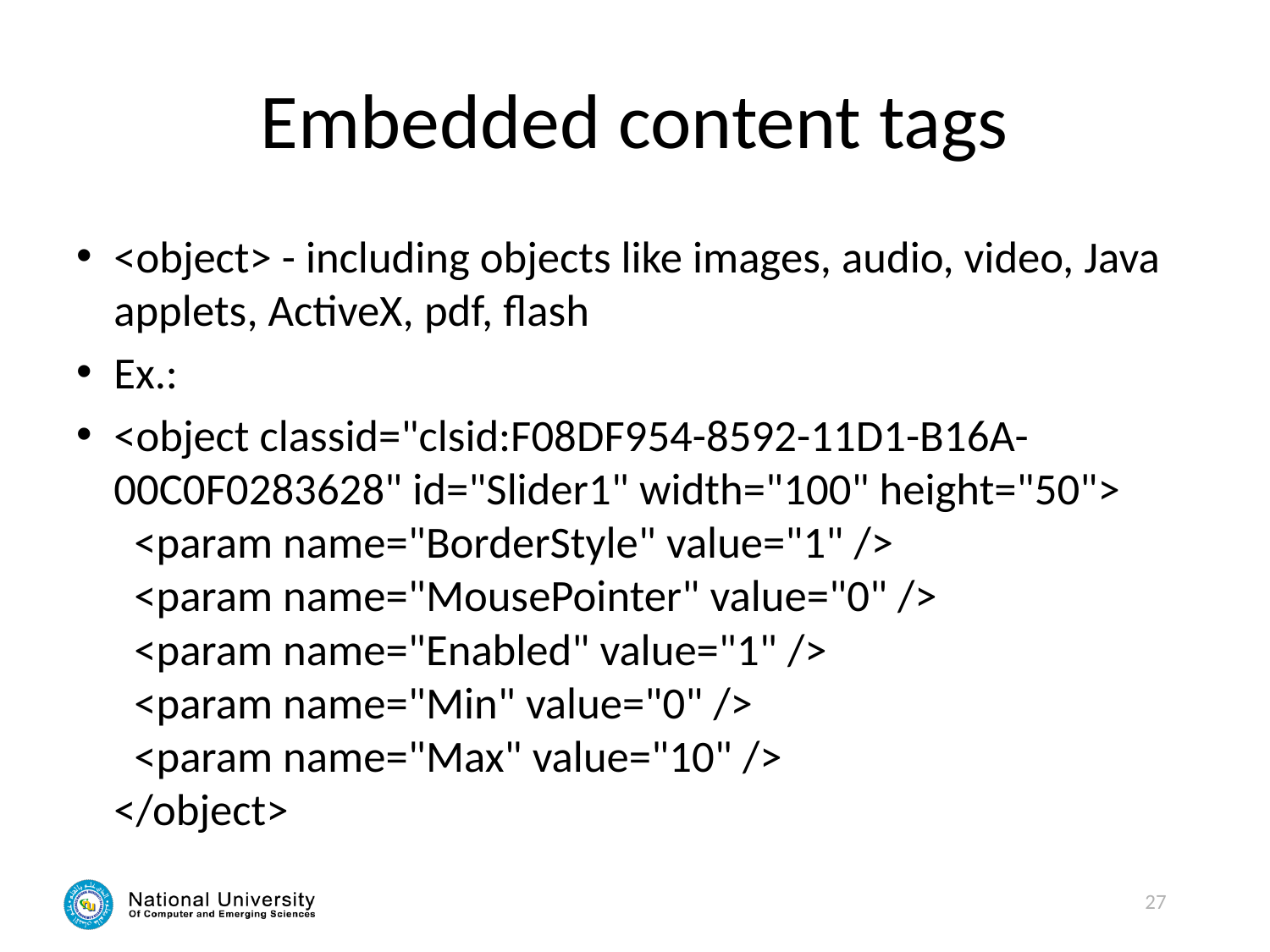

# Embedded content tags
<object> - including objects like images, audio, video, Java applets, ActiveX, pdf, flash
Ex.:
<object classid="clsid:F08DF954-8592-11D1-B16A-00C0F0283628" id="Slider1" width="100" height="50">
  <param name="BorderStyle" value="1" />
  <param name="MousePointer" value="0" />
  <param name="Enabled" value="1" />
  <param name="Min" value="0" />
  <param name="Max" value="10" />
</object>

27